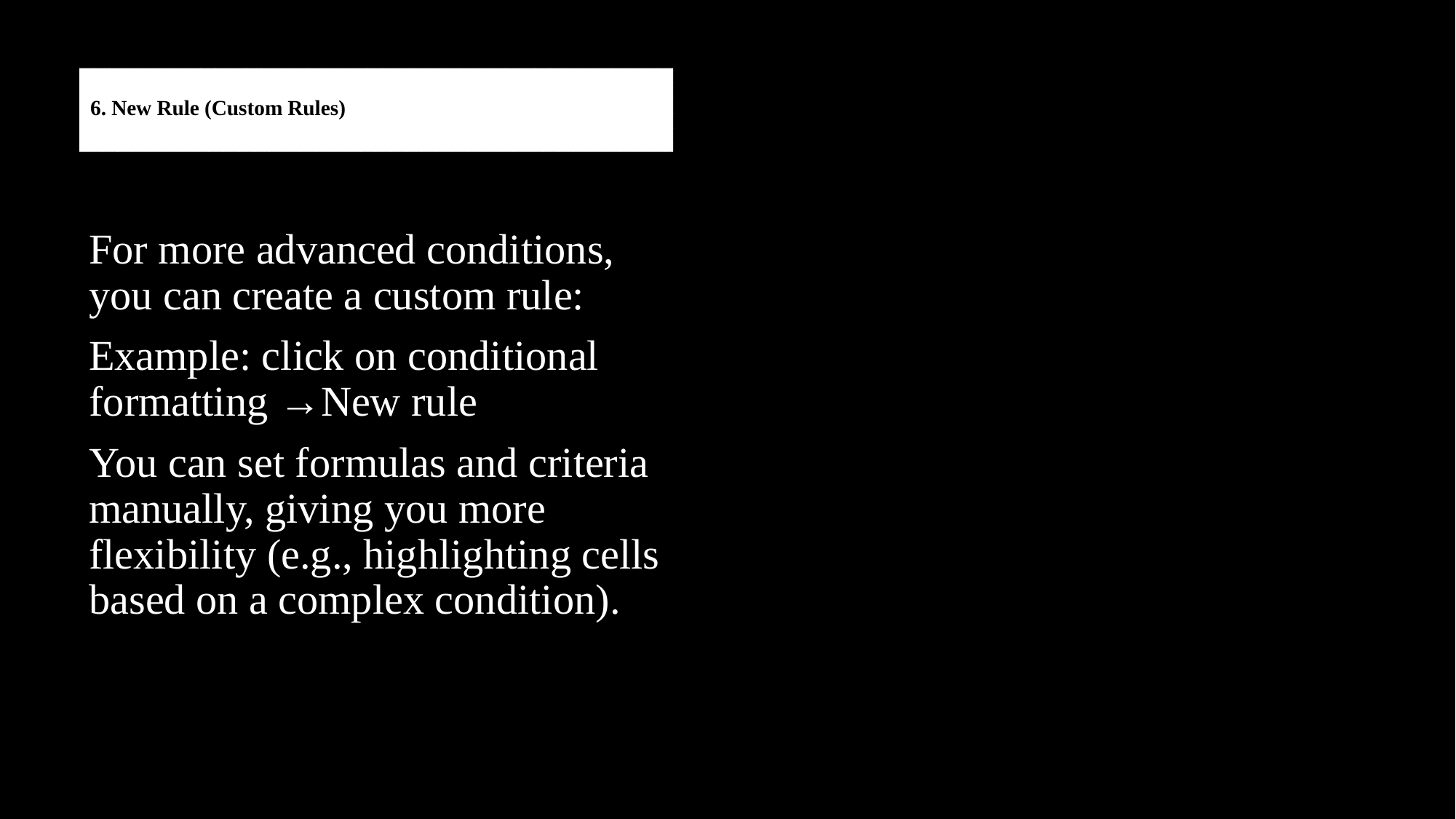

# 6. New Rule (Custom Rules)

For more advanced conditions, you can create a custom rule:
Example: click on conditional formatting →New rule
You can set formulas and criteria manually, giving you more flexibility (e.g., highlighting cells based on a complex condition).